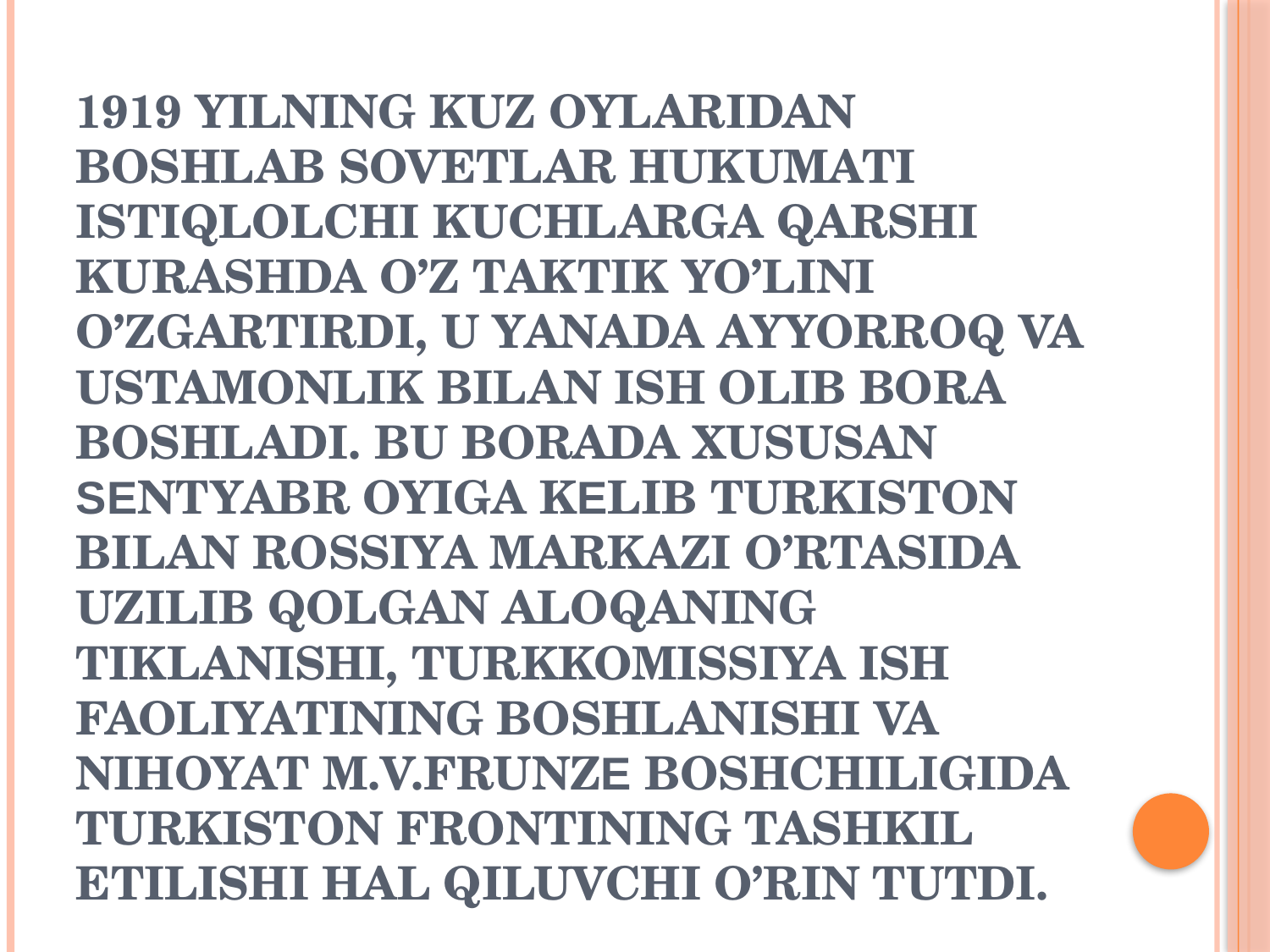

# 1919 yilning kuz oylaridan boshlab Sovetlar hukumati istiqlolchi kuchlarga qarshi kurashda o’z taktik yo’lini o’zgartirdi, u yanada ayyorroq va ustamonlik bilan ish olib bora boshladi. Bu borada xususan sеntyabr oyiga kеlib Turkiston bilan Rossiya Markazi o’rtasida uzilib qolgan aloqaning tiklanishi, Turkkomissiya ish faoliyatining boshlanishi va nihoyat M.V.Frunzе boshchiligida Turkiston frontining tashkil etilishi hal qiluvchi o’rin tutdi.